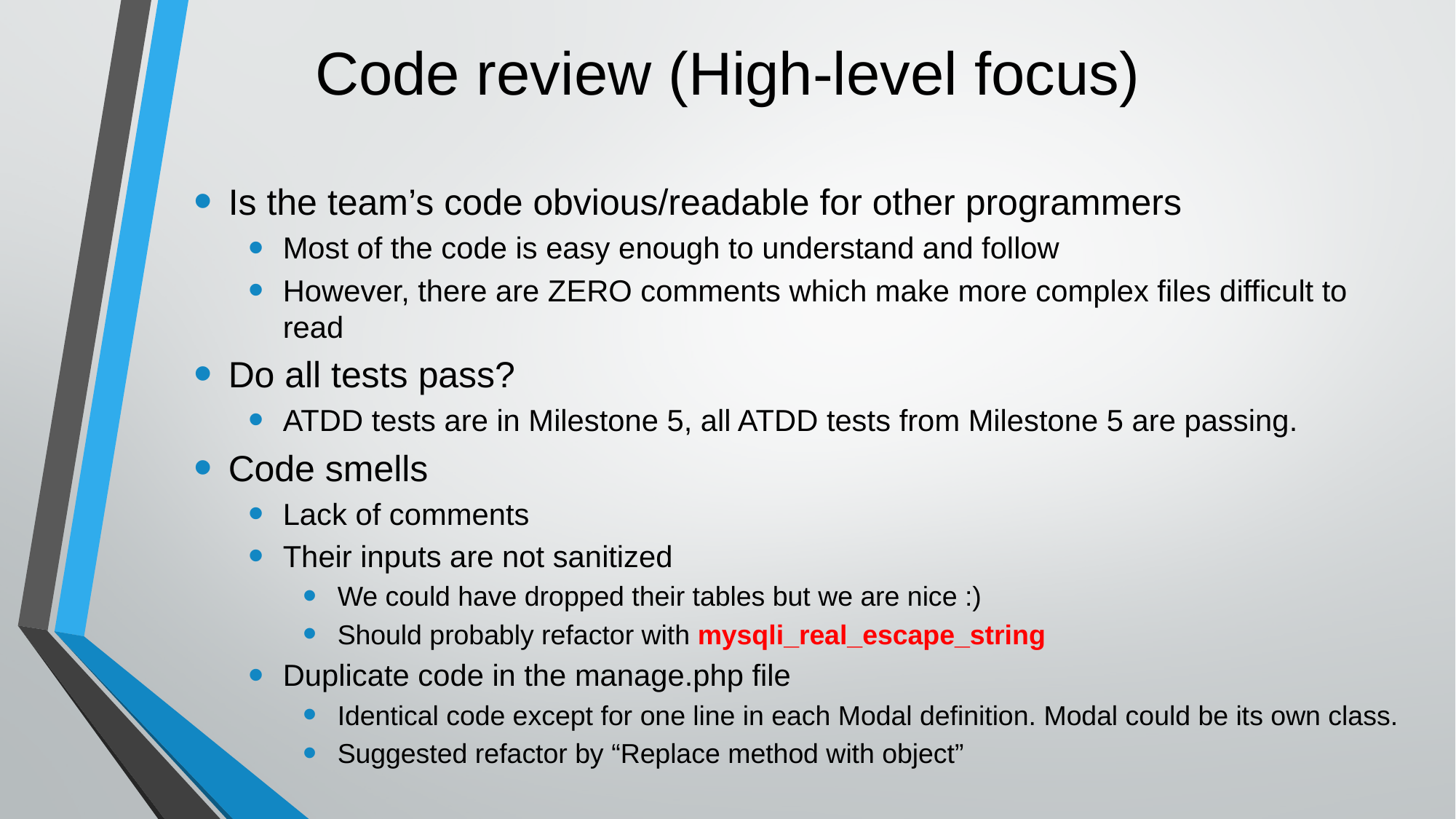

# Code review (High-level focus)
Is the team’s code obvious/readable for other programmers
Most of the code is easy enough to understand and follow
However, there are ZERO comments which make more complex files difficult to read
Do all tests pass?
ATDD tests are in Milestone 5, all ATDD tests from Milestone 5 are passing.
Code smells
Lack of comments
Their inputs are not sanitized
We could have dropped their tables but we are nice :)
Should probably refactor with mysqli_real_escape_string
Duplicate code in the manage.php file
Identical code except for one line in each Modal definition. Modal could be its own class.
Suggested refactor by “Replace method with object”